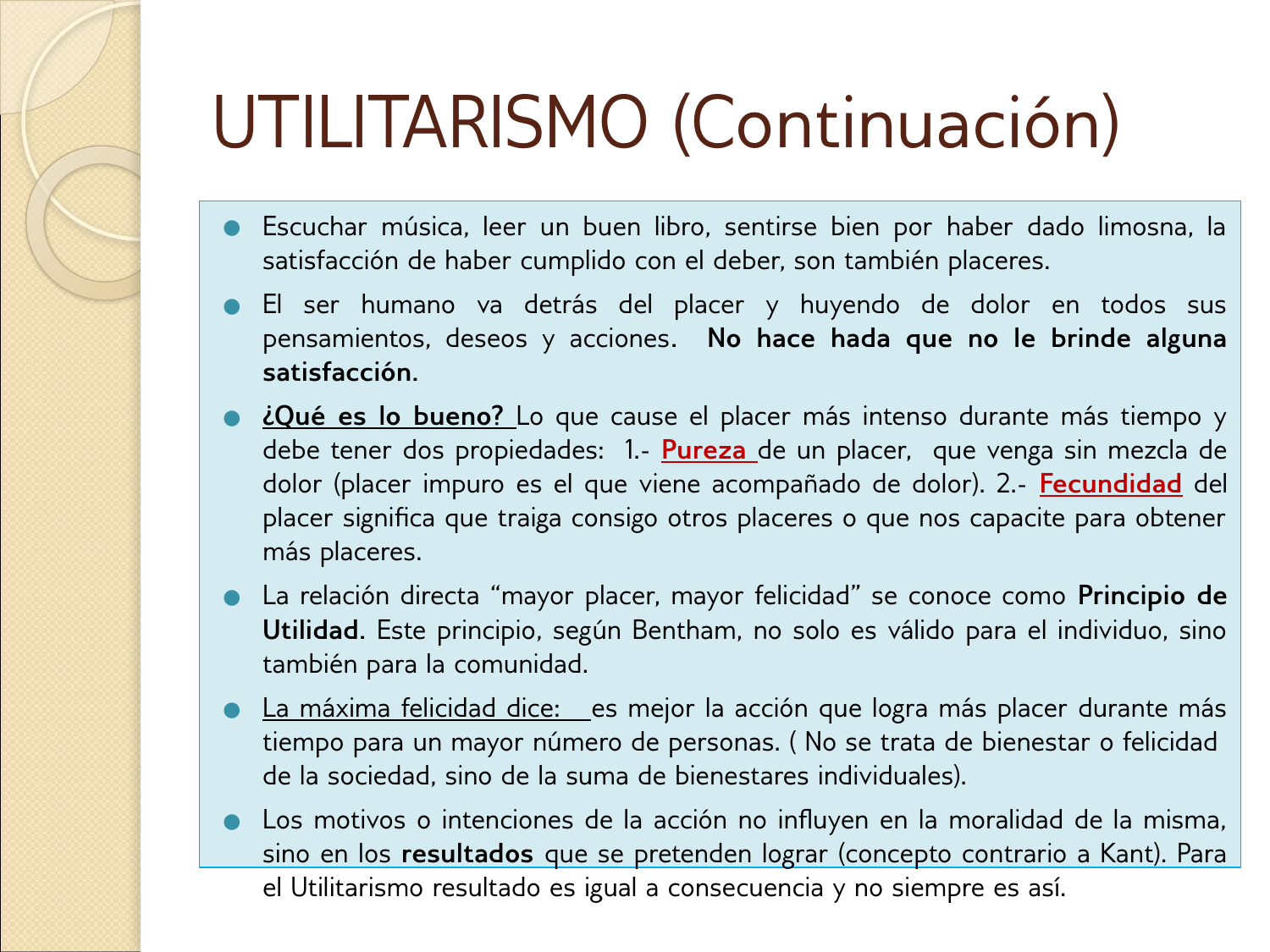

# UTILITARISMO (Continuación)
Escuchar música, leer un buen libro, sentirse bien por haber dado limosna, la satisfacción de haber cumplido con el deber, son también placeres.
El ser humano va detrás del placer y huyendo de dolor en todos sus pensamientos, deseos y acciones.  No hace hada que no le brinde alguna satisfacción.
¿Qué es lo bueno? Lo que cause el placer más intenso durante más tiempo y debe tener dos propiedades:  1.- Pureza de un placer,  que venga sin mezcla de dolor (placer impuro es el que viene acompañado de dolor). 2.- Fecundidad del placer significa que traiga consigo otros placeres o que nos capacite para obtener más placeres.
La relación directa “mayor placer, mayor felicidad” se conoce como Principio de Utilidad. Este principio, según Bentham, no solo es válido para el individuo, sino también para la comunidad.
La máxima felicidad dice:   es mejor la acción que logra más placer durante más tiempo para un mayor número de personas. ( No se trata de bienestar o felicidad  de la sociedad, sino de la suma de bienestares individuales).
Los motivos o intenciones de la acción no influyen en la moralidad de la misma, sino en los resultados que se pretenden lograr (concepto contrario a Kant). Para el Utilitarismo resultado es igual a consecuencia y no siempre es así.